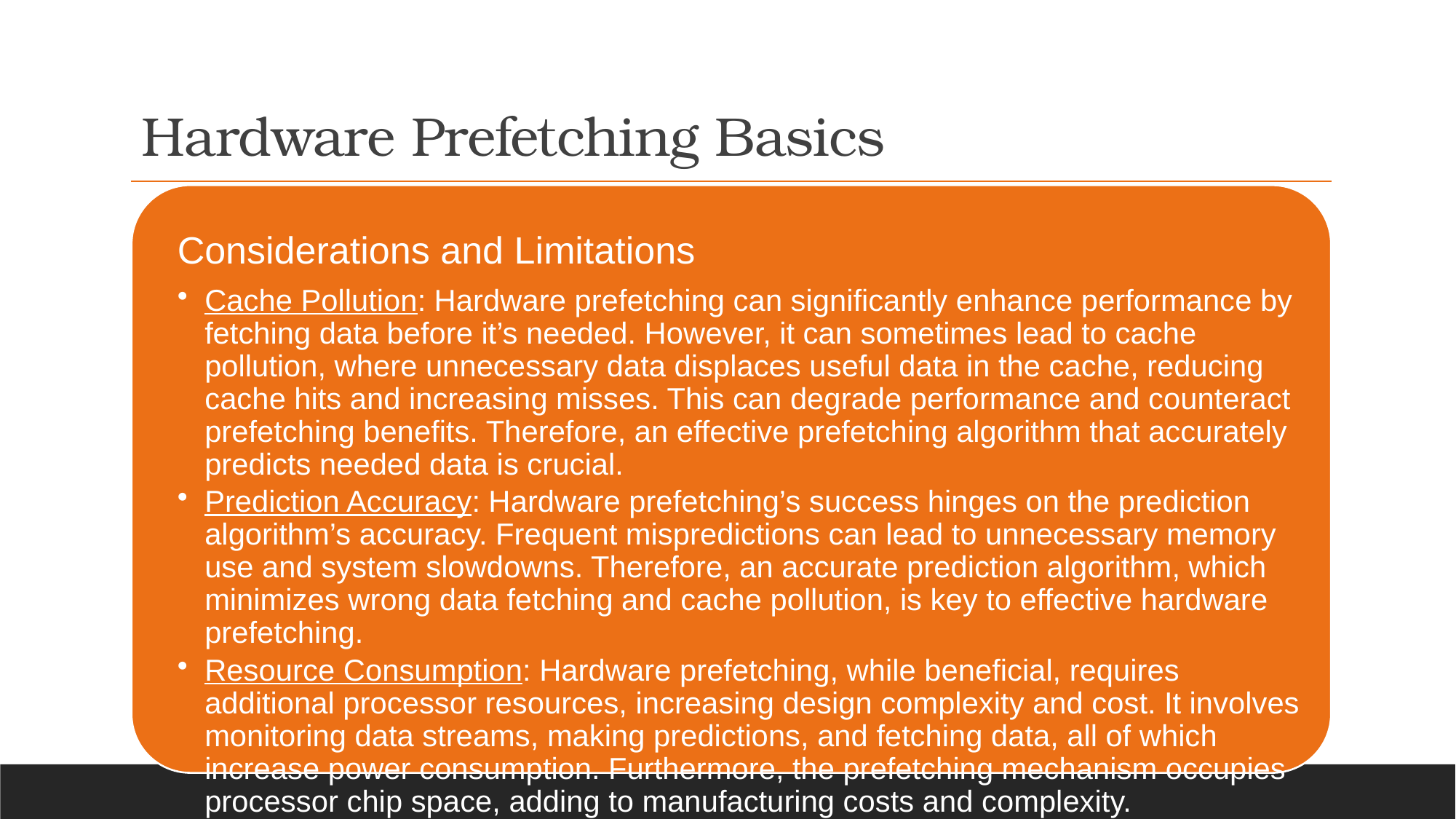

Hardware Prefetching Basics
Considerations and Limitations
Cache Pollution: Hardware prefetching can significantly enhance performance by fetching data before it’s needed. However, it can sometimes lead to cache pollution, where unnecessary data displaces useful data in the cache, reducing cache hits and increasing misses. This can degrade performance and counteract prefetching benefits. Therefore, an effective prefetching algorithm that accurately predicts needed data is crucial.
Prediction Accuracy: Hardware prefetching’s success hinges on the prediction algorithm’s accuracy. Frequent mispredictions can lead to unnecessary memory use and system slowdowns. Therefore, an accurate prediction algorithm, which minimizes wrong data fetching and cache pollution, is key to effective hardware prefetching.
Resource Consumption: Hardware prefetching, while beneficial, requires additional processor resources, increasing design complexity and cost. It involves monitoring data streams, making predictions, and fetching data, all of which increase power consumption. Furthermore, the prefetching mechanism occupies processor chip space, adding to manufacturing costs and complexity.